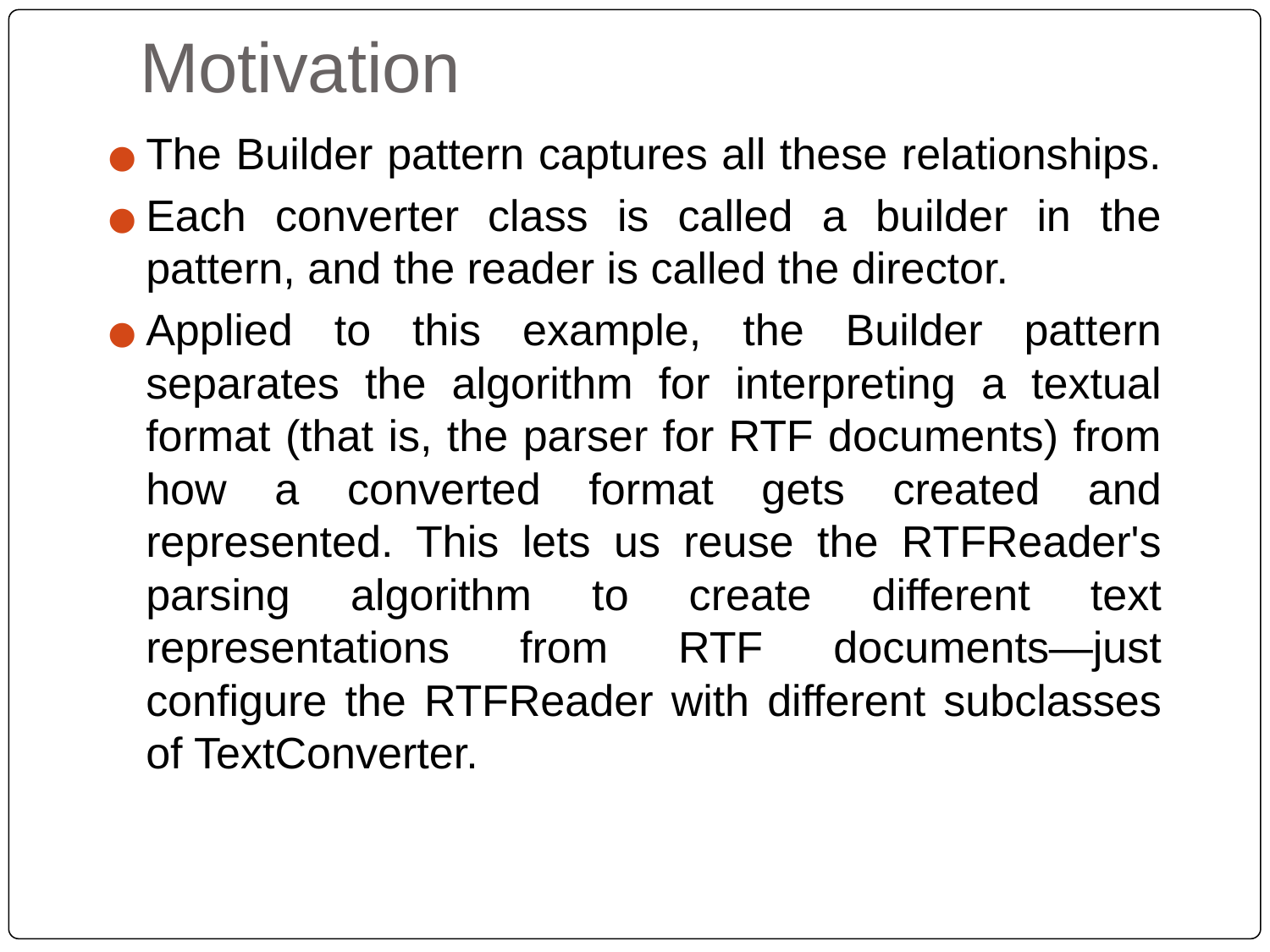

# Motivation
The Builder pattern captures all these relationships.
Each converter class is called a builder in the pattern, and the reader is called the director.
Applied to this example, the Builder pattern separates the algorithm for interpreting a textual format (that is, the parser for RTF documents) from how a converted format gets created and represented. This lets us reuse the RTFReader's parsing algorithm to create different text representations from RTF documents—just configure the RTFReader with different subclasses of TextConverter.